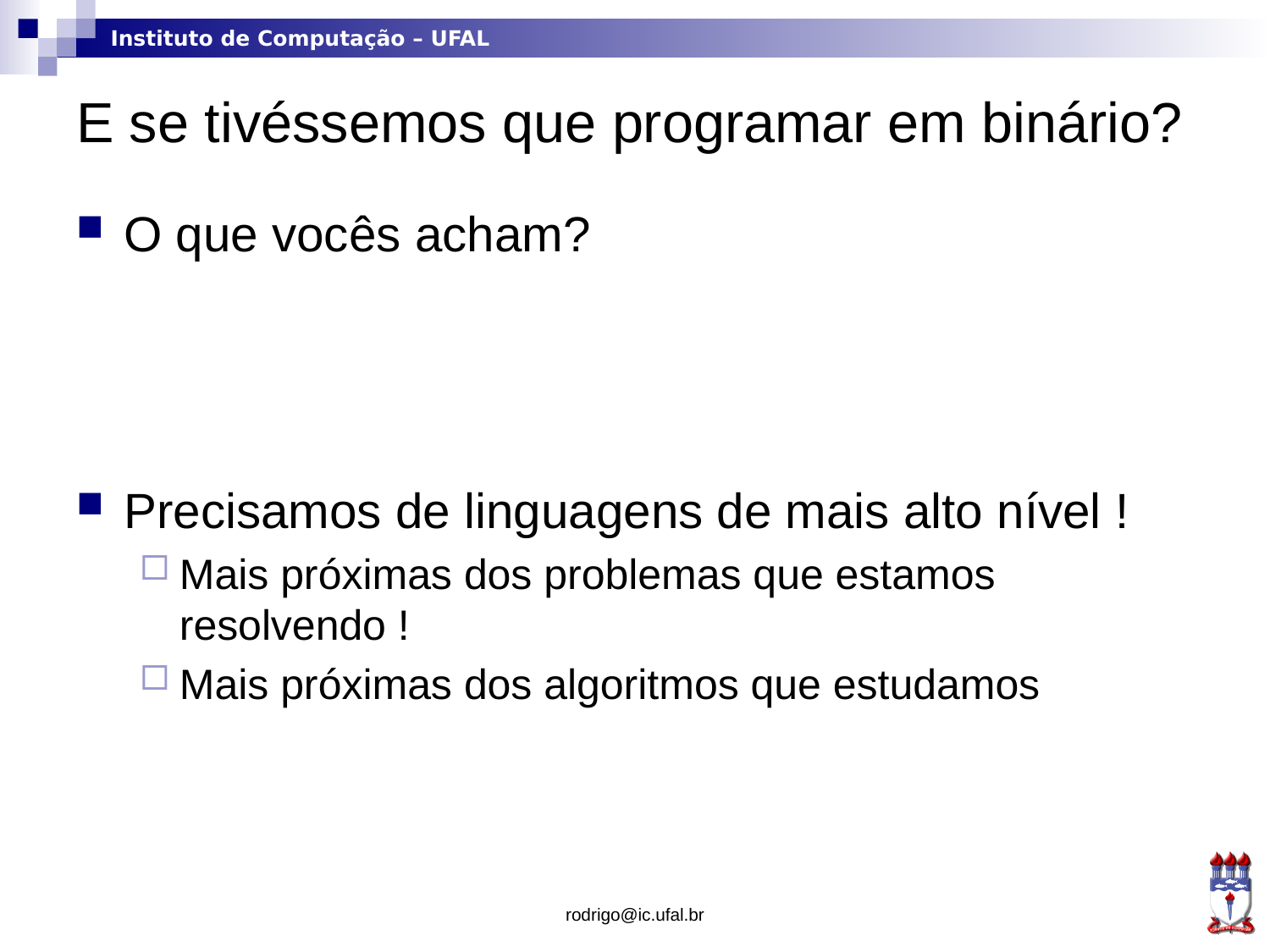

# E se tivéssemos que programar em binário?
O que vocês acham?

Precisamos de linguagens de mais alto nível !
Mais próximas dos problemas que estamos resolvendo !
Mais próximas dos algoritmos que estudamos
rodrigo@ic.ufal.br